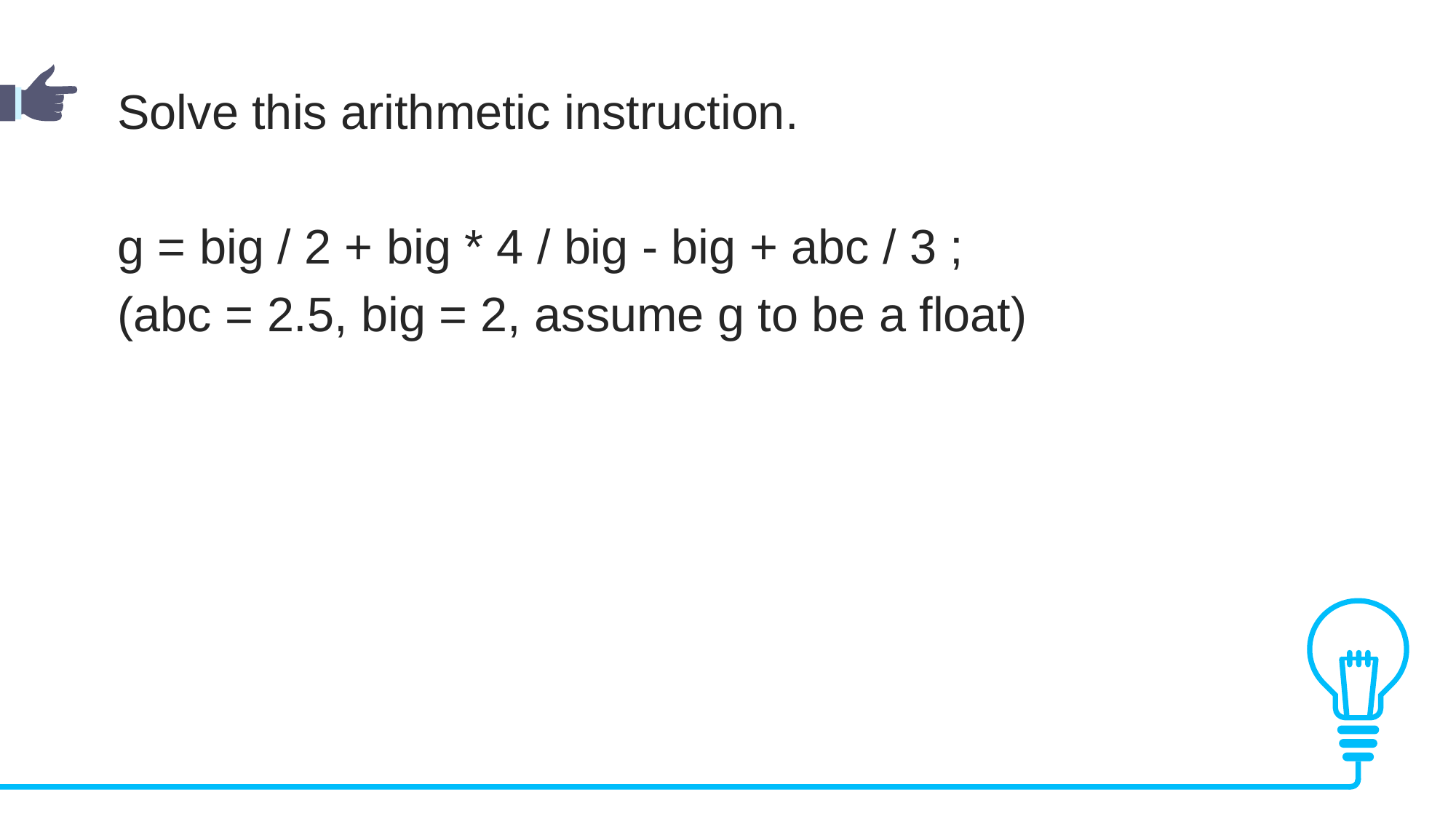

Solve this arithmetic instruction.

g = big / 2 + big * 4 / big - big + abc / 3 ;
(abc = 2.5, big = 2, assume g to be a float)